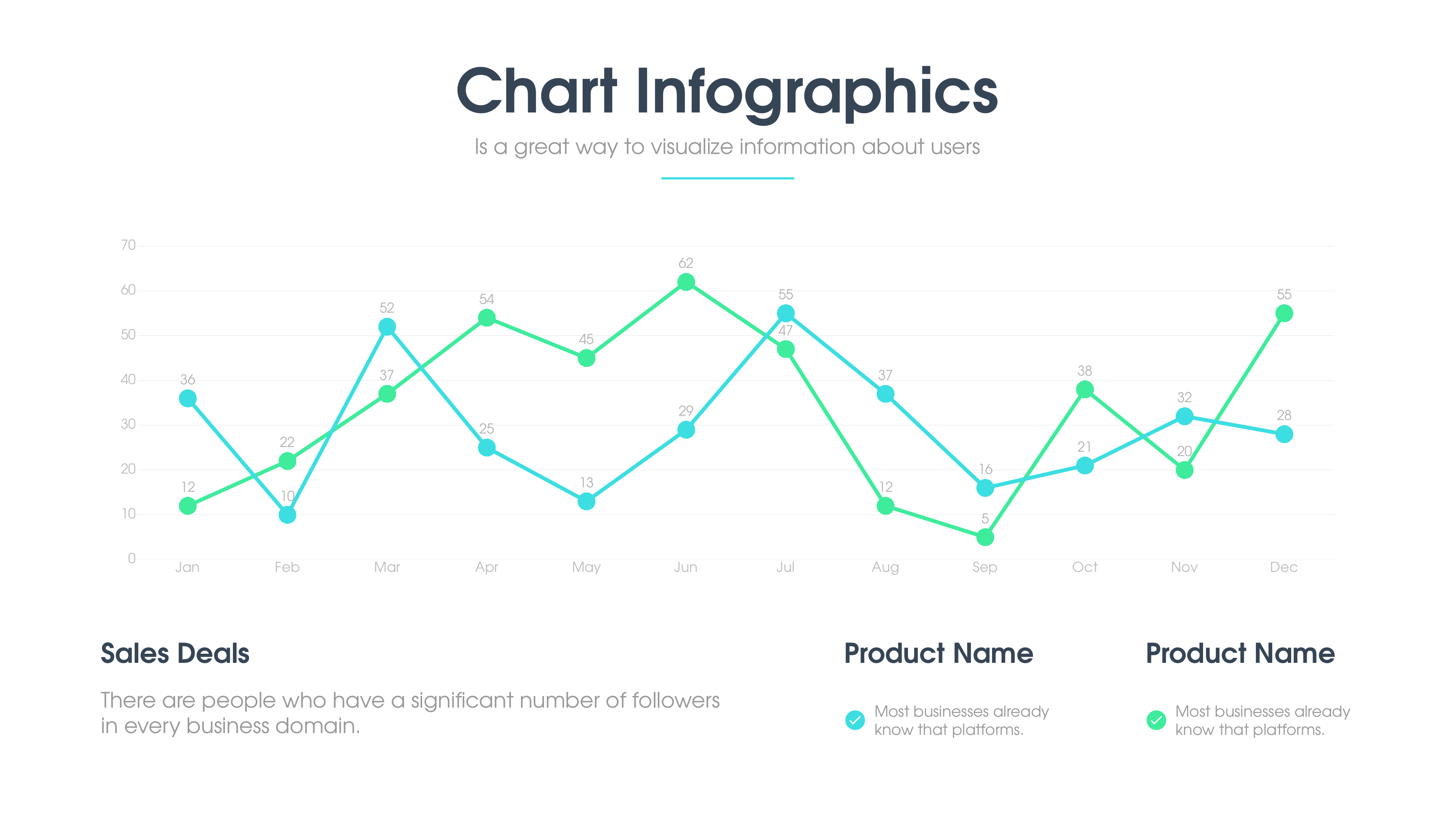

Chart Infographics
Is a great way to visualize information about users

### Chart

| Category | Series 1 | Series 12 |
|---|---|---|
| Jan | 12.0 | 36.0 |
| Feb | 22.0 | 10.0 |
| Mar | 37.0 | 52.0 |
| Apr | 54.0 | 25.0 |
| May | 45.0 | 13.0 |
| Jun | 62.0 | 29.0 |
| Jul | 47.0 | 55.0 |
| Aug | 12.0 | 37.0 |
| Sep | 5.0 | 16.0 |
| Oct | 38.0 | 21.0 |
| Nov | 20.0 | 32.0 |
| Dec | 55.0 | 28.0 |
Sales Deals
Product Name
Most businesses already know that platforms.

Product Name
There are people who have a significant number of followers in every business domain.
Most businesses already know that platforms.